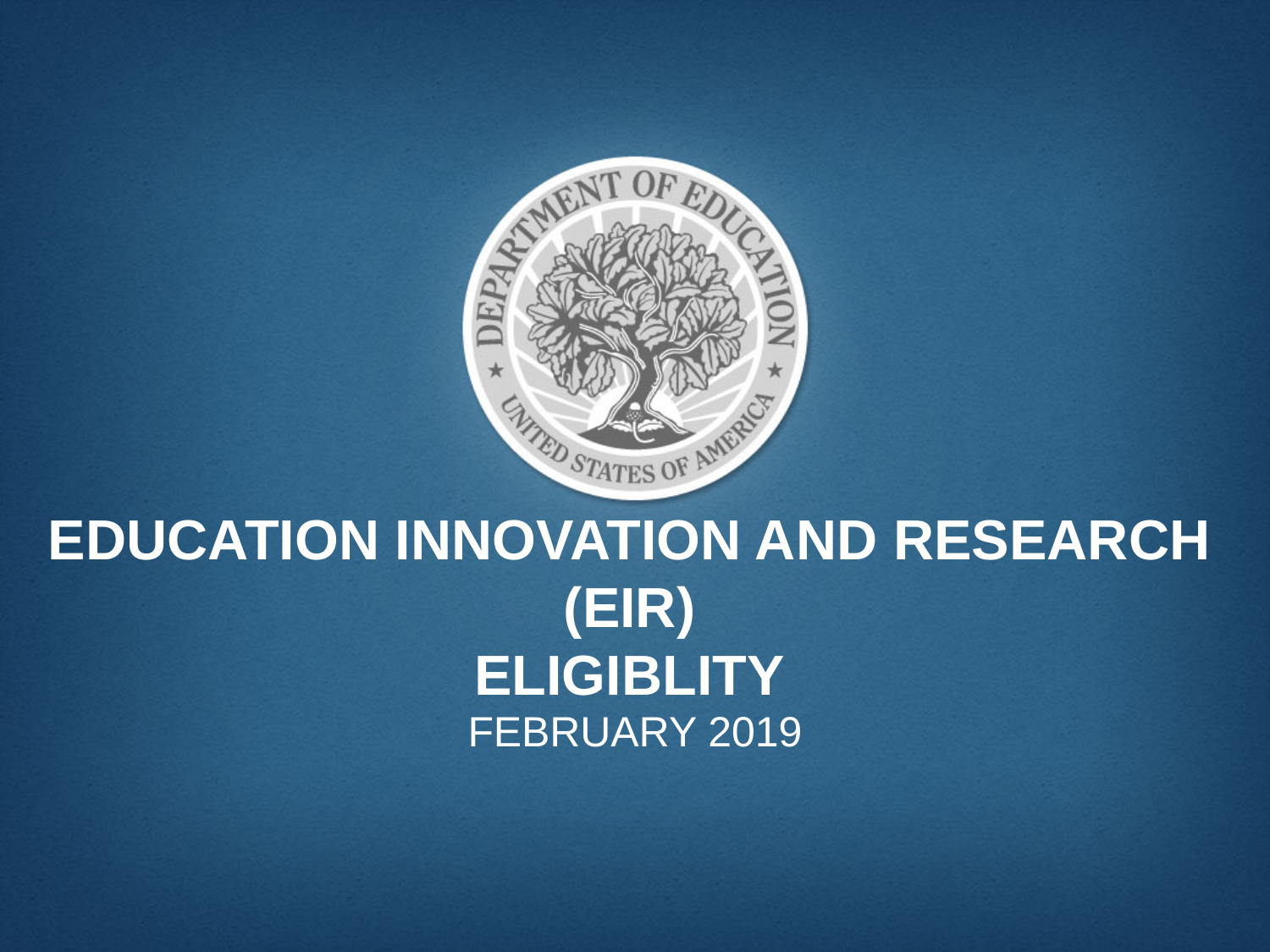

# Education Innovation and Research (EIR) ELIGIBLITY
February 2019